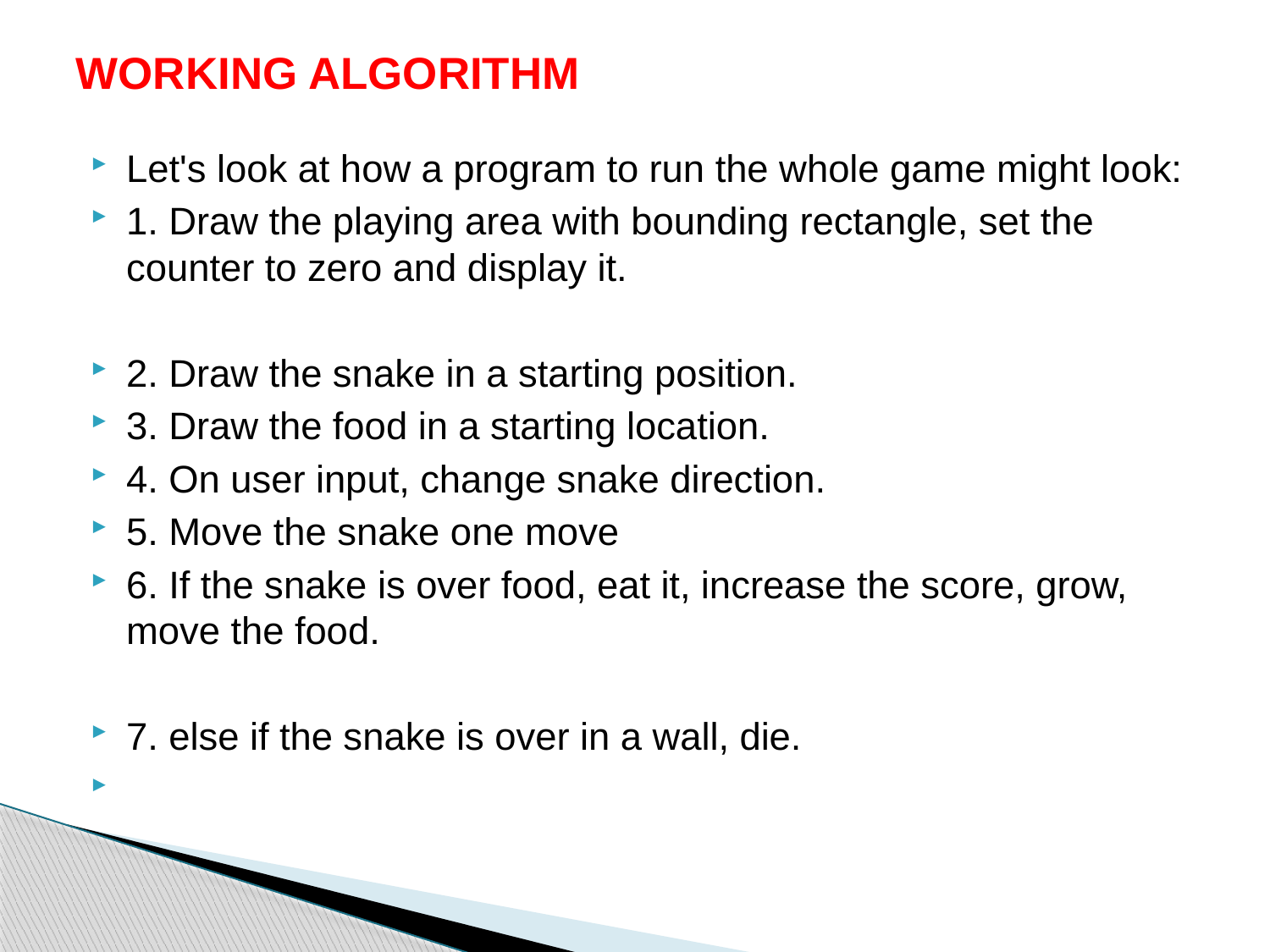

# WORKING ALGORITHM
Let's look at how a program to run the whole game might look:
1. Draw the playing area with bounding rectangle, set the counter to zero and display it.

2. Draw the snake in a starting position.
3. Draw the food in a starting location.
4. On user input, change snake direction.
5. Move the snake one move
6. If the snake is over food, eat it, increase the score, grow, move the food.

7. else if the snake is over in a wall, die.